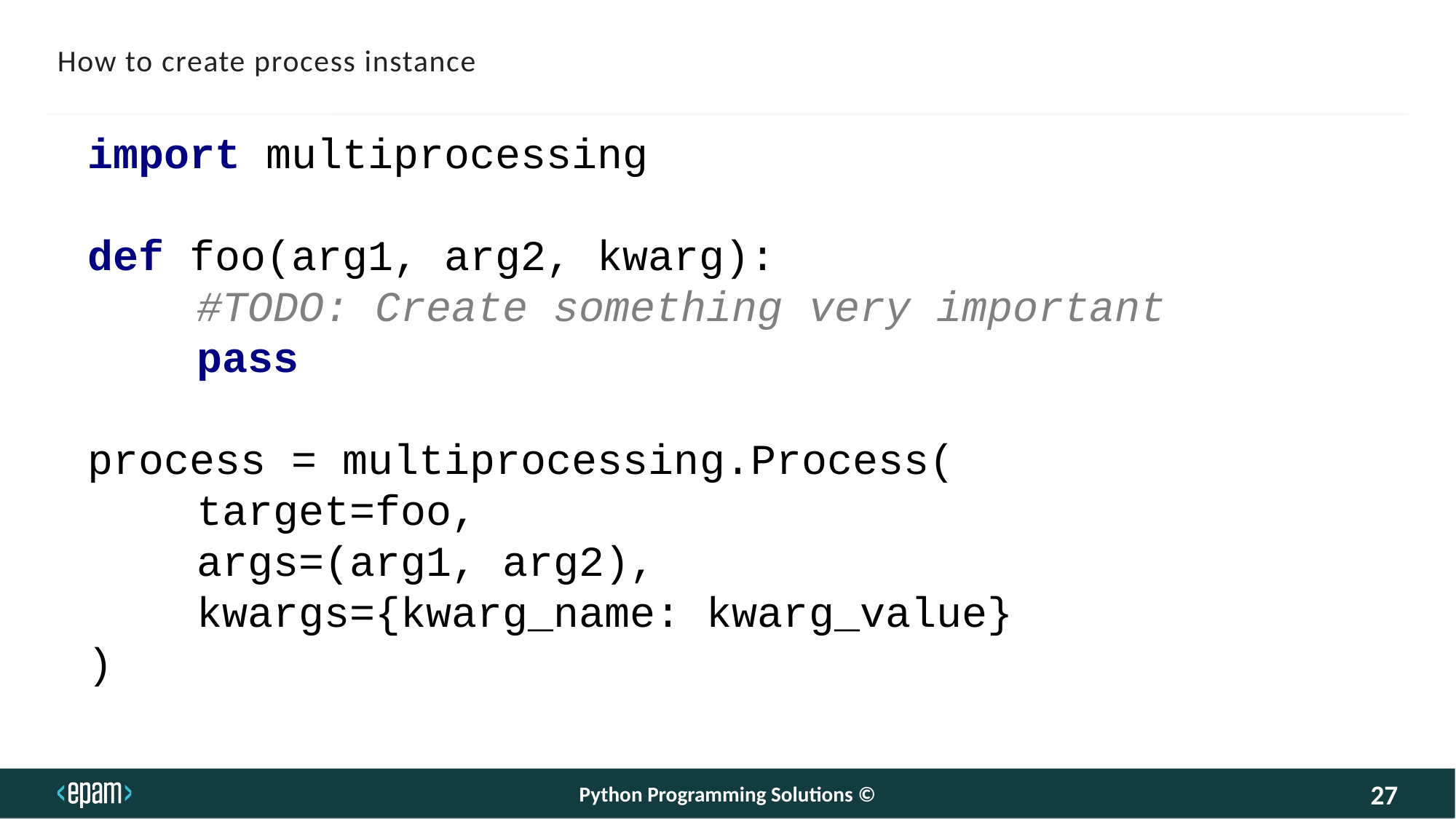

How to create process instance
import multiprocessing
def foo(arg1, arg2, kwarg):
	#TODO: Create something very important
	pass
process = multiprocessing.Process(
	target=foo,
	args=(arg1, arg2),
	kwargs={kwarg_name: kwarg_value}
)
Python Programming Solutions ©
27